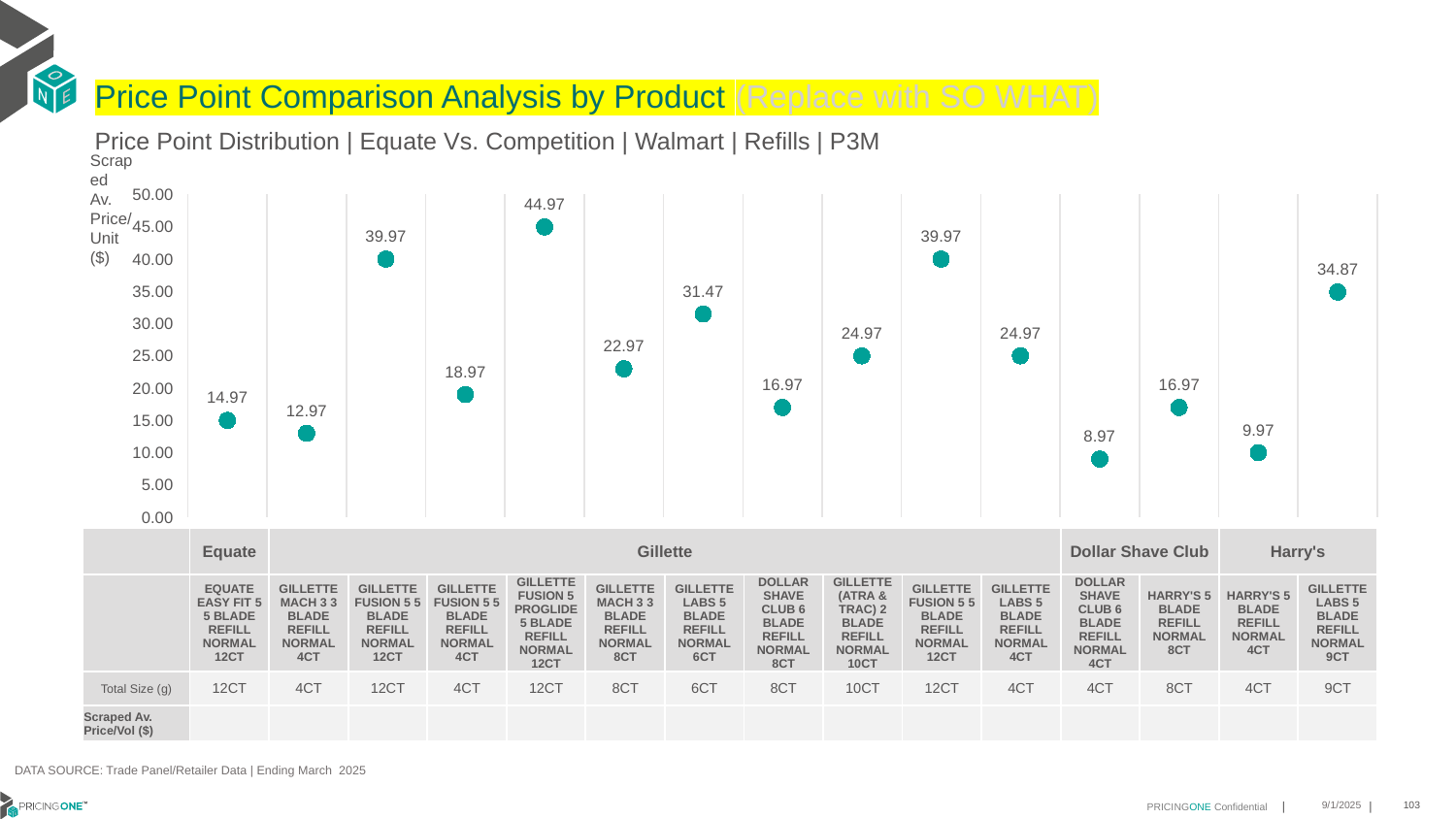

# Price Point Comparison Analysis by Product (Replace with SO WHAT)
Price Point Distribution | Equate Vs. Competition | Walmart | Refills | P3M
Scraped Av. Price/Unit ($)

### Chart

| Category | Scraped Av. Price/Unit |
|---|---|
| EQUATE EASY FIT 5 5 BLADE REFILL NORMAL 12CT | 14.97 |
| GILLETTE MACH 3 3 BLADE REFILL NORMAL 4CT | 12.97 |
| GILLETTE FUSION 5 5 BLADE REFILL NORMAL 12CT | 39.97 |
| GILLETTE FUSION 5 5 BLADE REFILL NORMAL 4CT | 18.97 |
| GILLETTE FUSION 5 PROGLIDE 5 BLADE REFILL NORMAL 12CT | 44.97 |
| GILLETTE MACH 3 3 BLADE REFILL NORMAL 8CT | 22.97 |
| GILLETTE LABS 5 BLADE REFILL NORMAL 6CT | 31.47 |
| DOLLAR SHAVE CLUB 6 BLADE REFILL NORMAL 8CT | 16.97 |
| GILLETTE (ATRA & TRAC) 2 BLADE REFILL NORMAL 10CT | 24.97 |
| GILLETTE LABS 5 BLADE REFILL NORMAL 4CT | 39.97 |
| DOLLAR SHAVE CLUB 6 BLADE REFILL NORMAL 4CT | 24.97 |
| HARRY'S 5 BLADE REFILL NORMAL 8CT | 8.97 |
| HARRY'S 5 BLADE REFILL NORMAL 4CT | 16.97 |
| GILLETTE LABS 5 BLADE REFILL NORMAL 9CT | 9.97 |
|  | Equate | Gillette | Gillette | Gillette | Gillette | Gillette | Gillette | Dollar Shave Club | Gillette | Gillette | Gillette | Dollar Shave Club | Harry's | Harry's | Gillette |
| --- | --- | --- | --- | --- | --- | --- | --- | --- | --- | --- | --- | --- | --- | --- | --- |
|  | EQUATE EASY FIT 5 5 BLADE REFILL NORMAL 12CT | GILLETTE MACH 3 3 BLADE REFILL NORMAL 4CT | GILLETTE FUSION 5 5 BLADE REFILL NORMAL 12CT | GILLETTE FUSION 5 5 BLADE REFILL NORMAL 4CT | GILLETTE FUSION 5 PROGLIDE 5 BLADE REFILL NORMAL 12CT | GILLETTE MACH 3 3 BLADE REFILL NORMAL 8CT | GILLETTE LABS 5 BLADE REFILL NORMAL 6CT | DOLLAR SHAVE CLUB 6 BLADE REFILL NORMAL 8CT | GILLETTE (ATRA & TRAC) 2 BLADE REFILL NORMAL 10CT | GILLETTE FUSION 5 5 BLADE REFILL NORMAL 12CT | GILLETTE LABS 5 BLADE REFILL NORMAL 4CT | DOLLAR SHAVE CLUB 6 BLADE REFILL NORMAL 4CT | HARRY'S 5 BLADE REFILL NORMAL 8CT | HARRY'S 5 BLADE REFILL NORMAL 4CT | GILLETTE LABS 5 BLADE REFILL NORMAL 9CT |
| Total Size (g) | 12CT | 4CT | 12CT | 4CT | 12CT | 8CT | 6CT | 8CT | 10CT | 12CT | 4CT | 4CT | 8CT | 4CT | 9CT |
| Scraped Av. Price/Vol ($) |  |  |  |  |  |  |  |  |  |  |  |  |  |  |  |
DATA SOURCE: Trade Panel/Retailer Data | Ending March  2025

9/1/2025
103